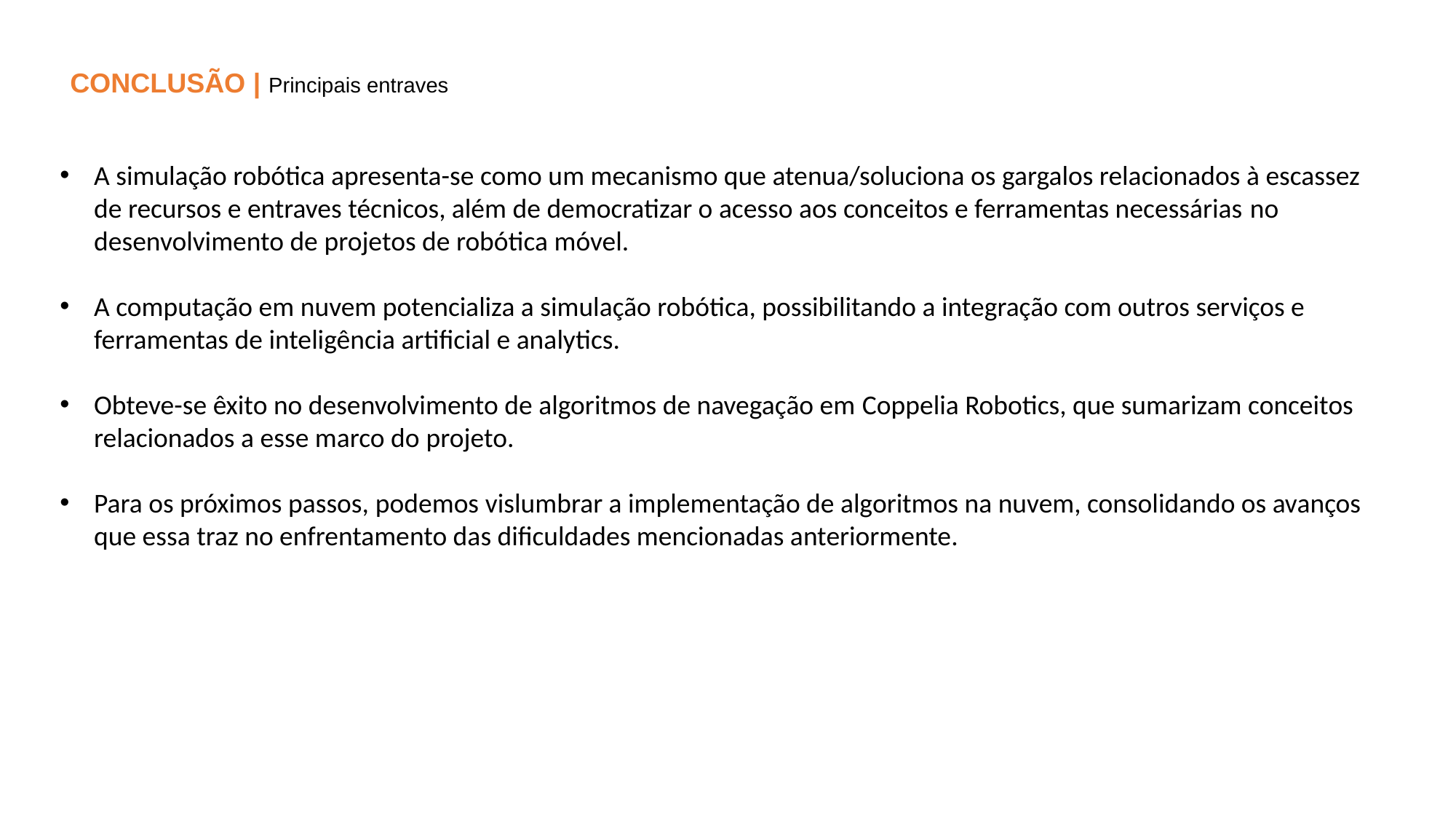

CONCLUSÃO | Principais entraves

A simulação robótica apresenta-se como um mecanismo que atenua/soluciona os gargalos relacionados à escassez de recursos e entraves técnicos, além de democratizar o acesso aos conceitos e ferramentas necessárias no desenvolvimento de projetos de robótica móvel.

A computação em nuvem potencializa a simulação robótica, possibilitando a integração com outros serviços e ferramentas de inteligência artificial e analytics.

Obteve-se êxito no desenvolvimento de algoritmos de navegação em Coppelia Robotics, que sumarizam conceitos relacionados a esse marco do projeto.

Para os próximos passos, podemos vislumbrar a implementação de algoritmos na nuvem, consolidando os avanços que essa traz no enfrentamento das dificuldades mencionadas anteriormente.